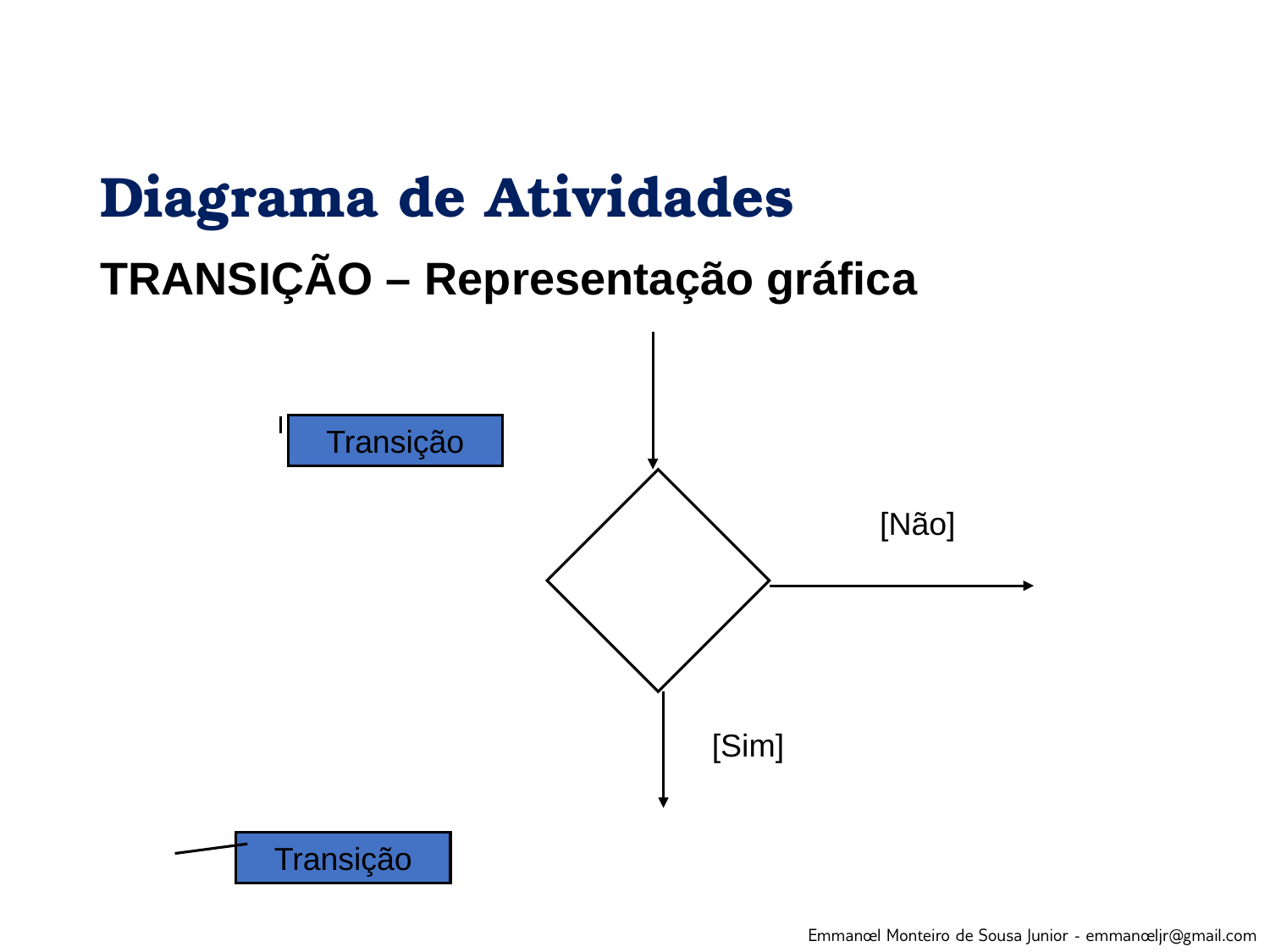

# Diagrama de Atividades
TRANSIÇÃO – Representação gráfica

[Não]
[Sim]
Transição
Transição
Emmanoel Monteiro de Sousa Junior - emmanoeljr@gmail.com